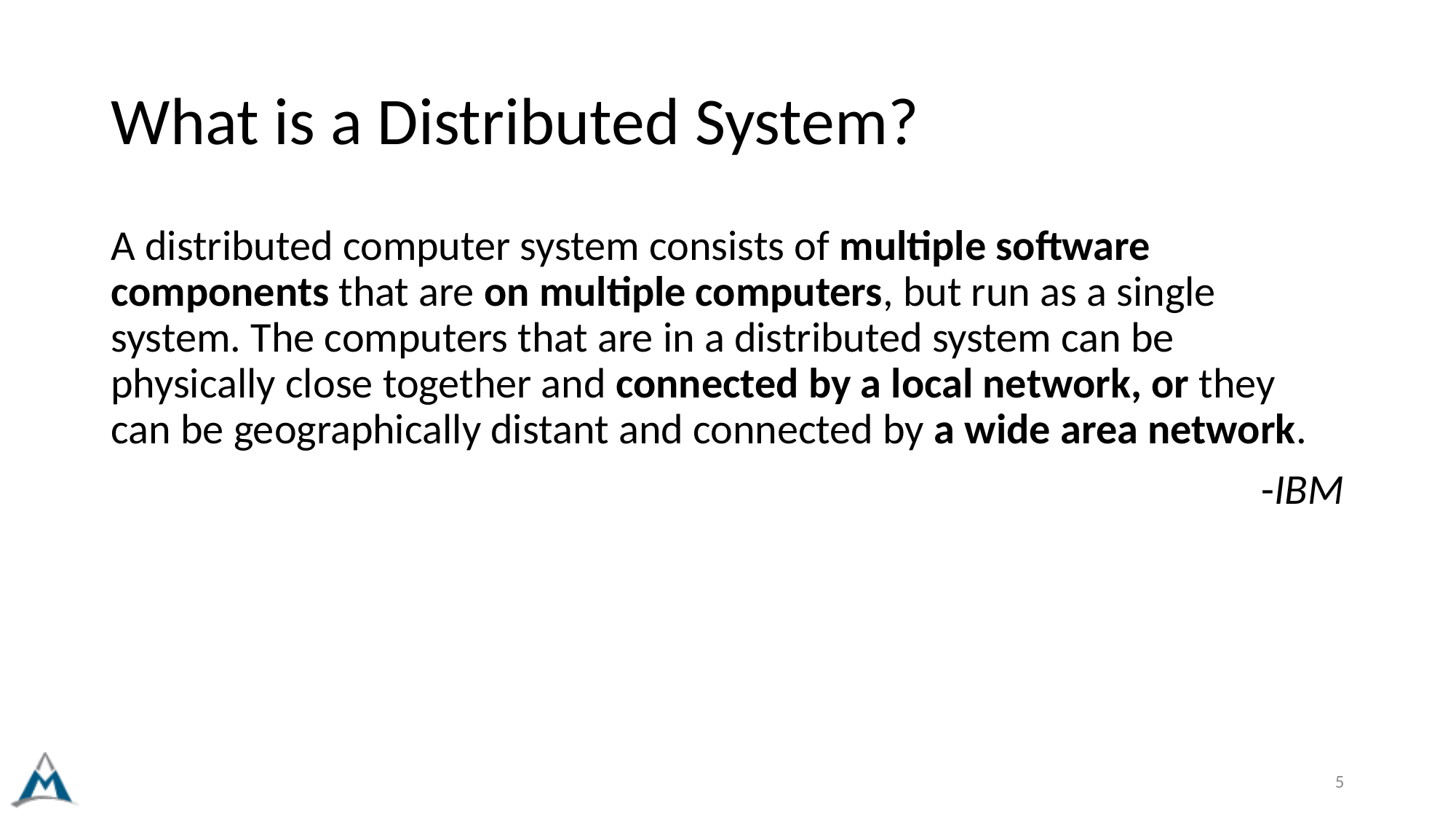

# What is a Distributed System?
A distributed computer system consists of multiple software components that are on multiple computers, but run as a single system. The computers that are in a distributed system can be physically close together and connected by a local network, or they can be geographically distant and connected by a wide area network.
-IBM
5